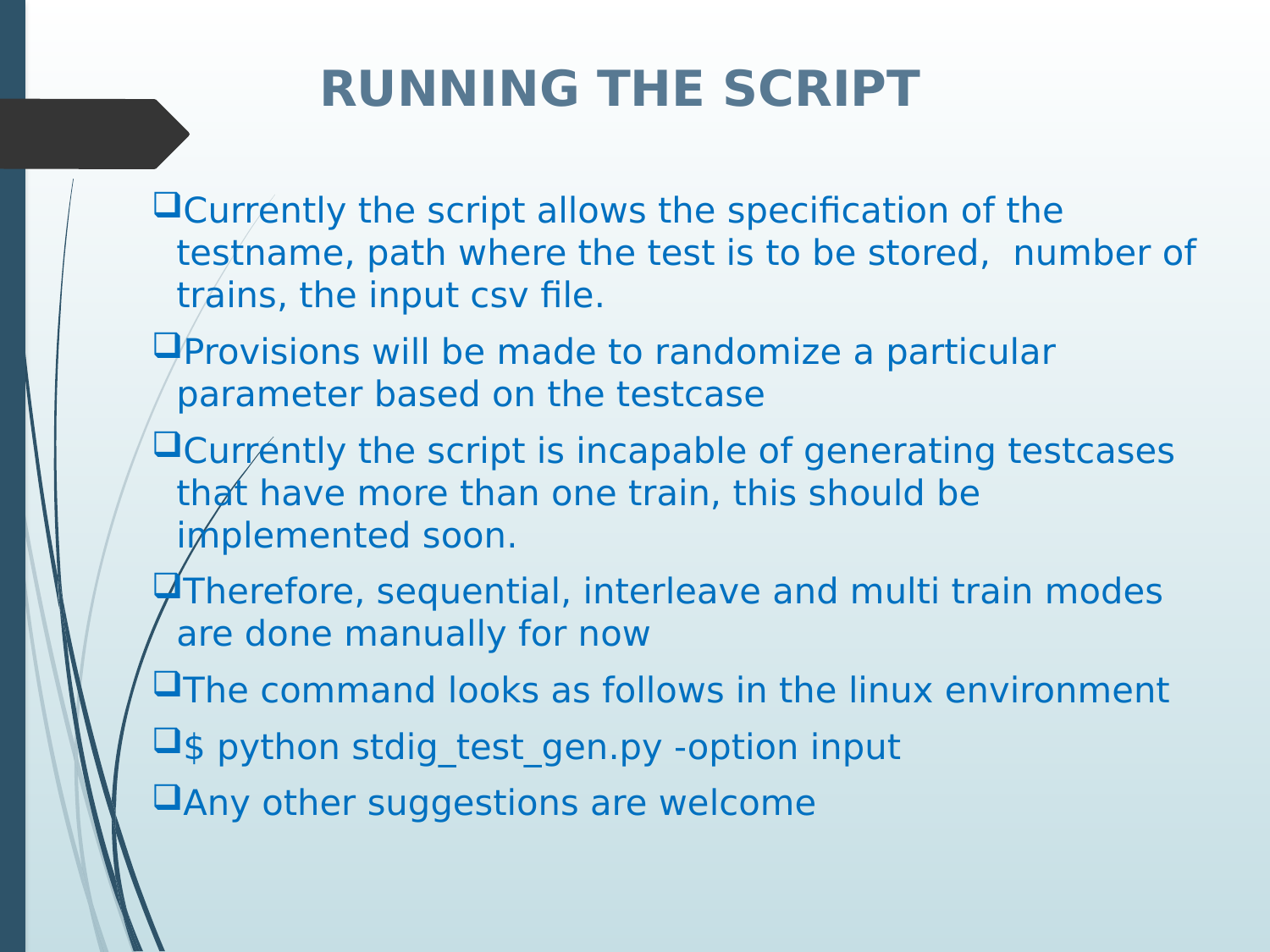

RUNNING THE SCRIPT

Currently the script allows the specification of the testname, path where the test is to be stored,  number of trains, the input csv file.
Provisions will be made to randomize a particular parameter based on the testcase
Currently the script is incapable of generating testcases that have more than one train, this should be implemented soon.
Therefore, sequential, interleave and multi train modes are done manually for now
The command looks as follows in the linux environment
$ python stdig_test_gen.py -option input
Any other suggestions are welcome